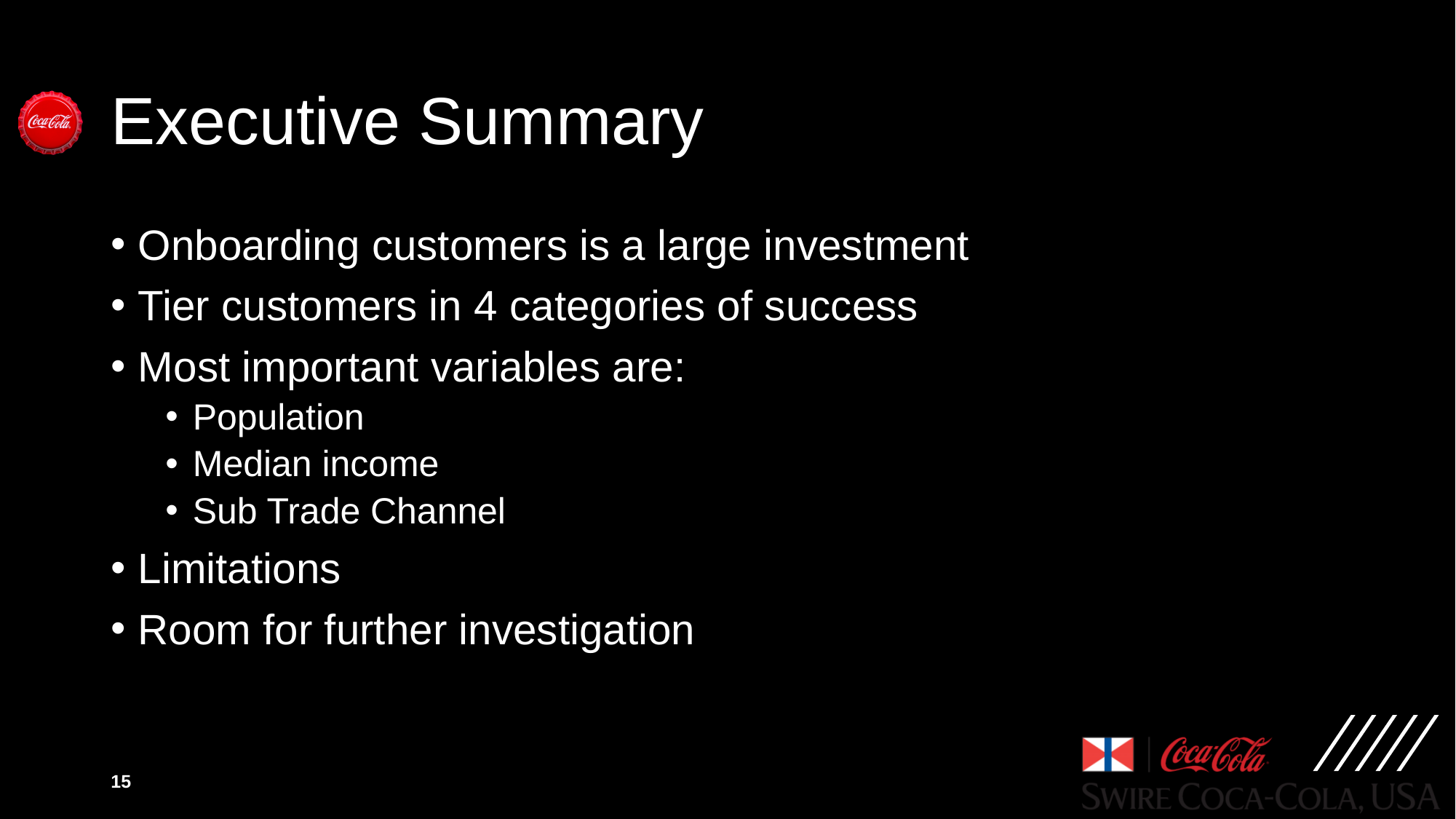

# Executive Summary
Onboarding customers is a large investment
Tier customers in 4 categories of success
Most important variables are:
Population
Median income
Sub Trade Channel
Limitations
Room for further investigation

15